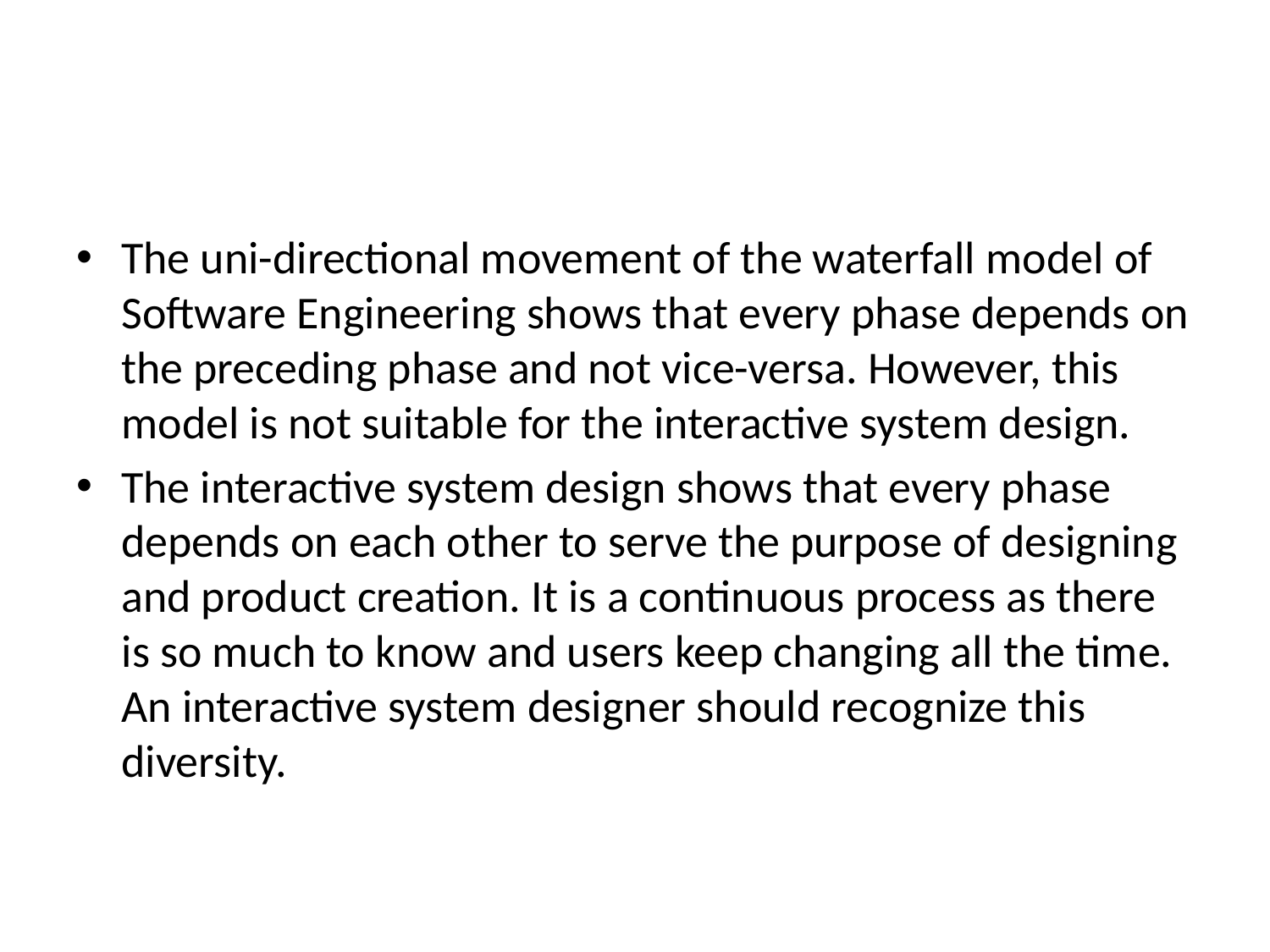

#
The uni-directional movement of the waterfall model of Software Engineering shows that every phase depends on the preceding phase and not vice-versa. However, this model is not suitable for the interactive system design.
The interactive system design shows that every phase depends on each other to serve the purpose of designing and product creation. It is a continuous process as there is so much to know and users keep changing all the time. An interactive system designer should recognize this diversity.